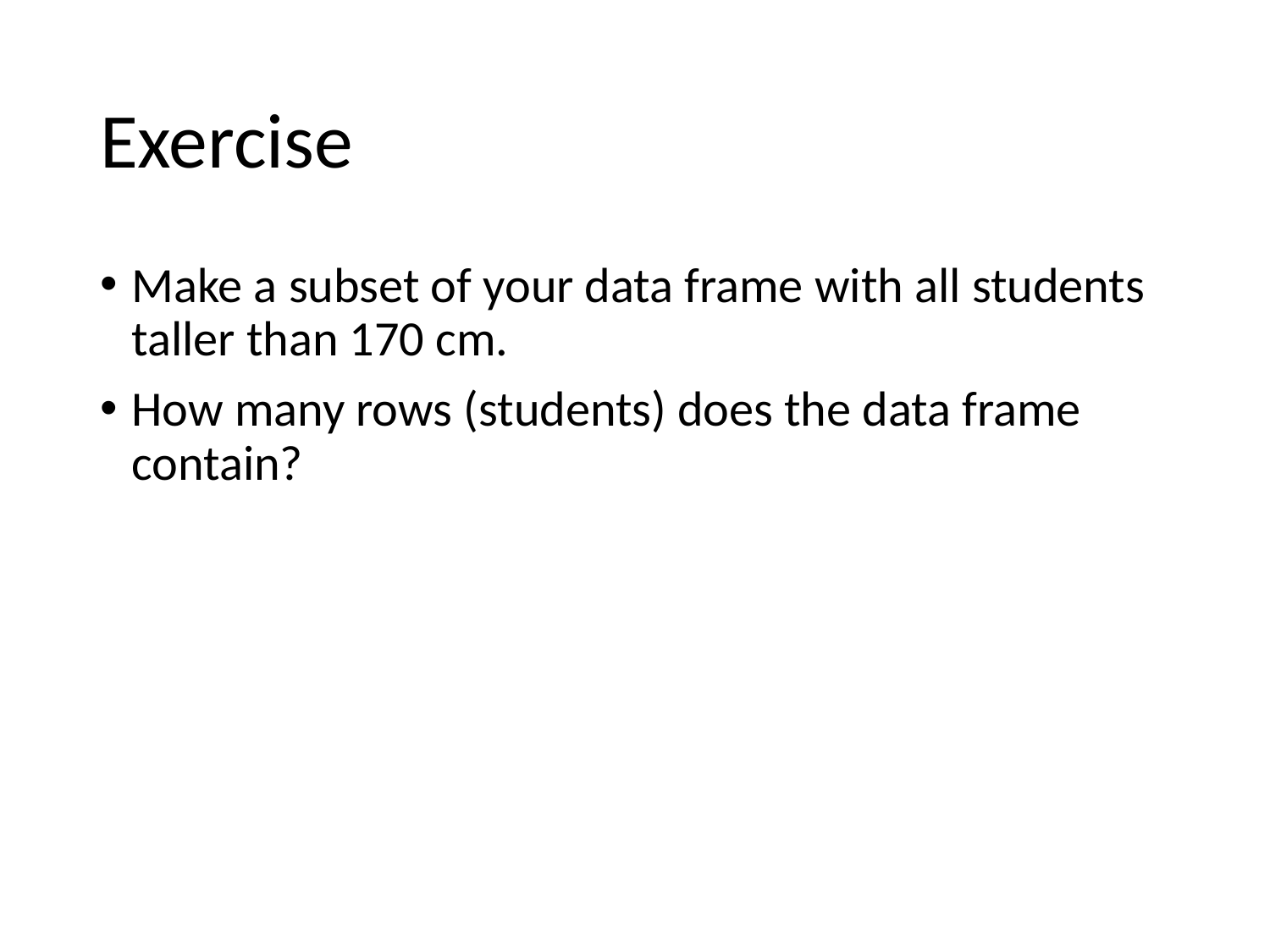

# Exercise
Make a subset of your data frame with all students taller than 170 cm.
How many rows (students) does the data frame contain?